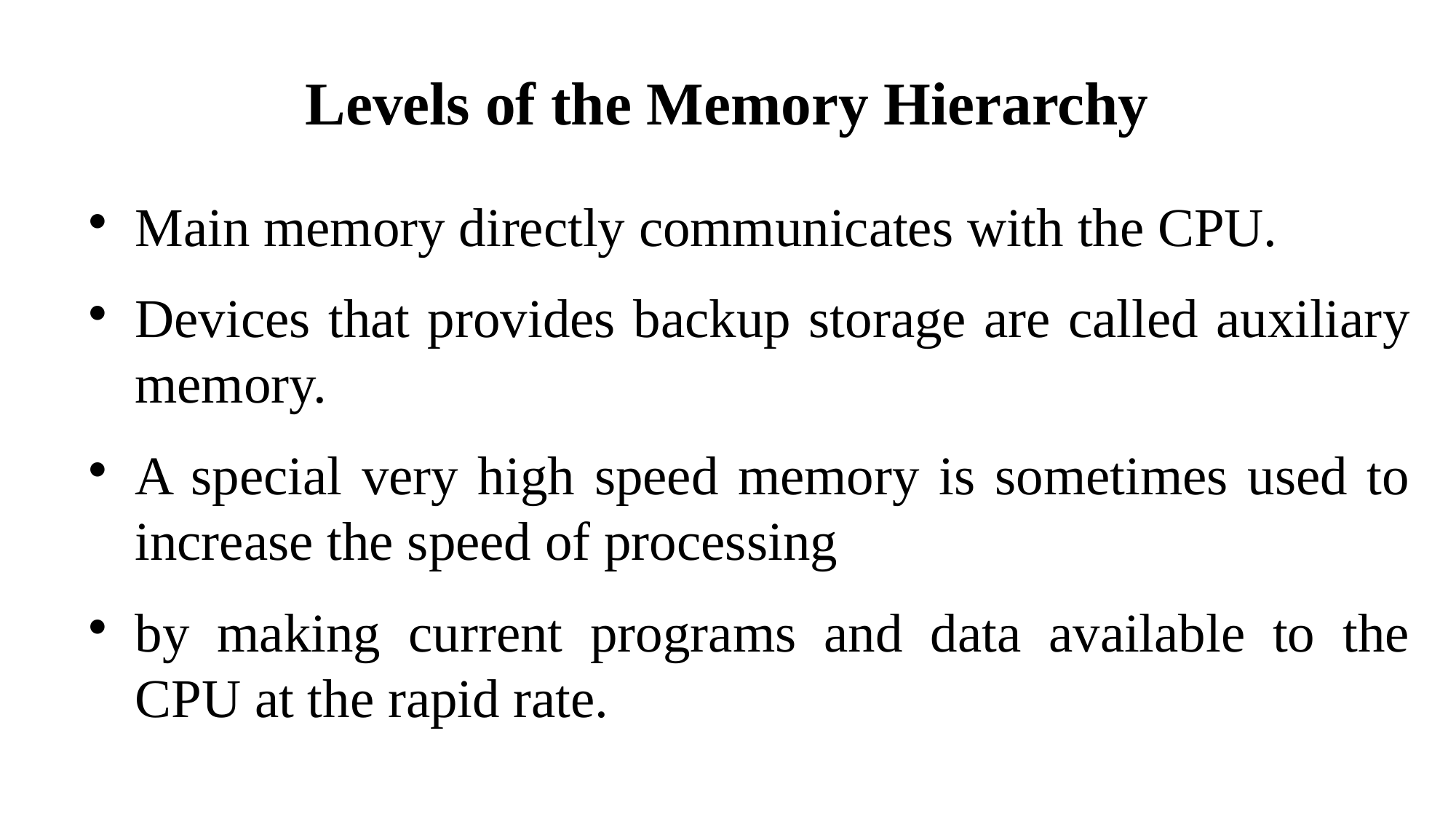

Levels of the Memory Hierarchy
Main memory directly communicates with the CPU.
Devices that provides backup storage are called auxiliary memory.
A special very high speed memory is sometimes used to increase the speed of processing
by making current programs and data available to the CPU at the rapid rate.